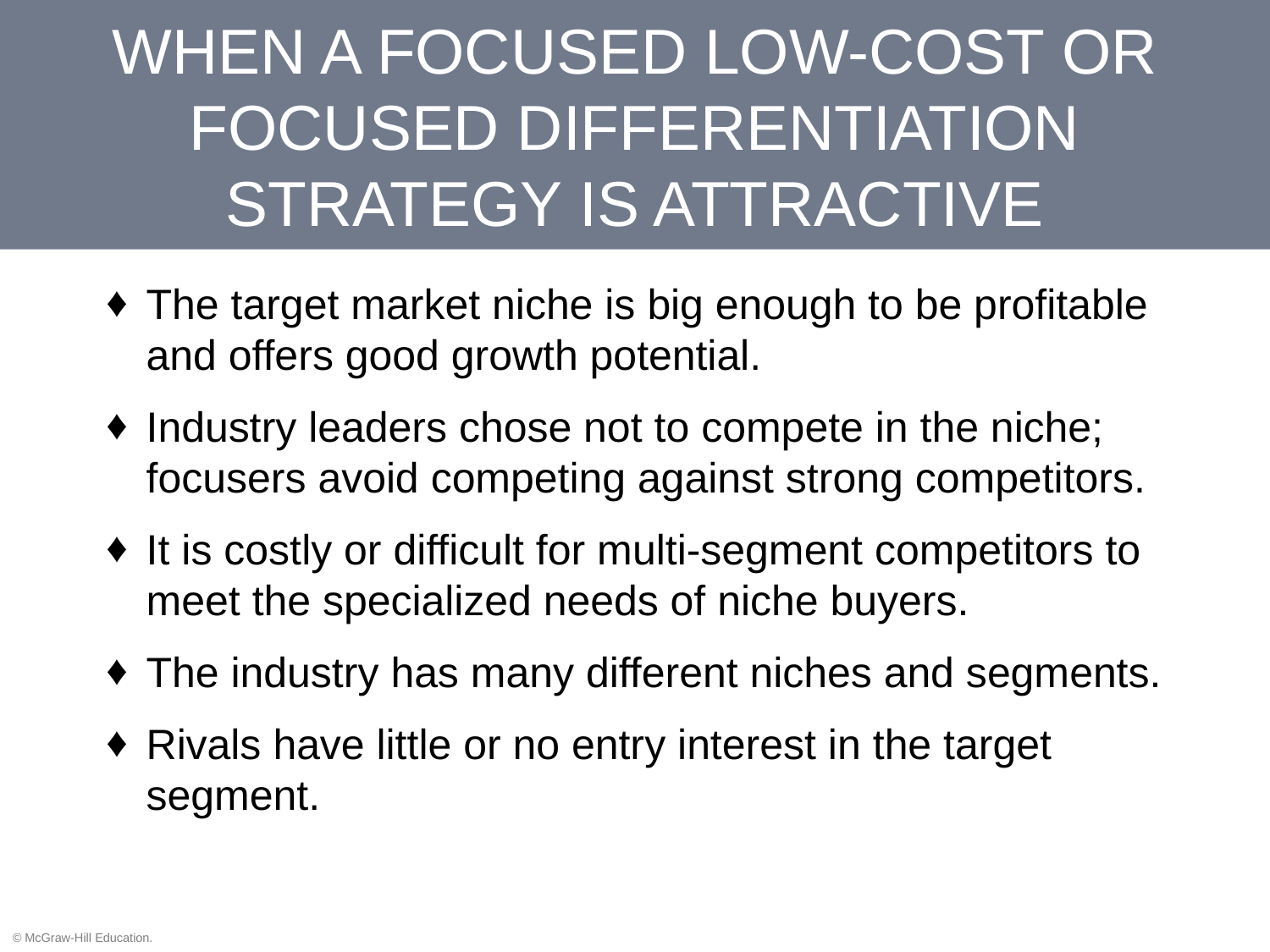

# WHEN A FOCUSED LOW-COST OR FOCUSED DIFFERENTIATION STRATEGY IS ATTRACTIVE
The target market niche is big enough to be profitable and offers good growth potential.
Industry leaders chose not to compete in the niche; focusers avoid competing against strong competitors.
It is costly or difficult for multi-segment competitors to meet the specialized needs of niche buyers.
The industry has many different niches and segments.
Rivals have little or no entry interest in the target segment.